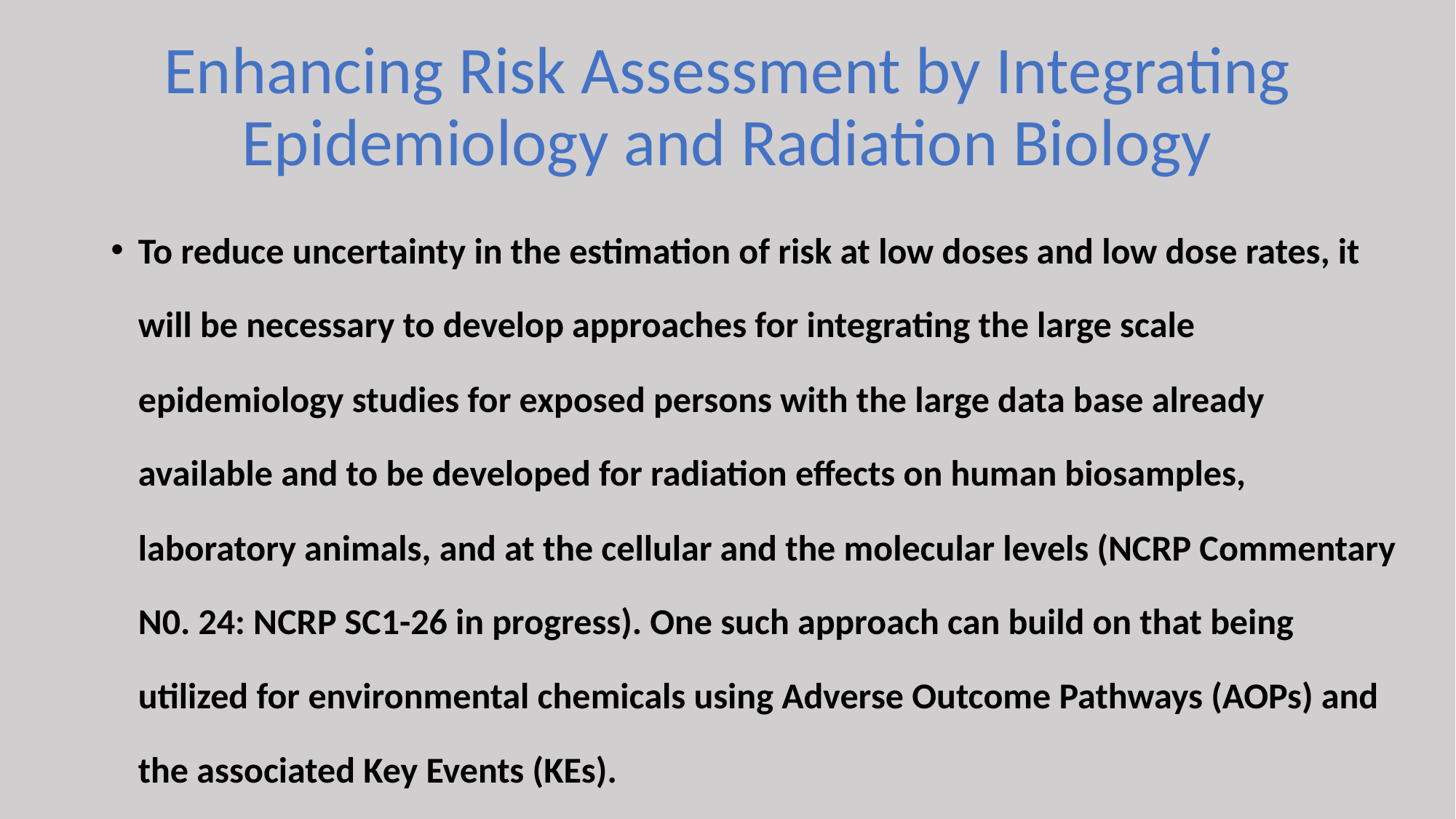

# Enhancing Risk Assessment by Integrating Epidemiology and Radiation Biology
To reduce uncertainty in the estimation of risk at low doses and low dose rates, it will be necessary to develop approaches for integrating the large scale epidemiology studies for exposed persons with the large data base already available and to be developed for radiation effects on human biosamples, laboratory animals, and at the cellular and the molecular levels (NCRP Commentary N0. 24: NCRP SC1-26 in progress). One such approach can build on that being utilized for environmental chemicals using Adverse Outcome Pathways (AOPs) and the associated Key Events (KEs).